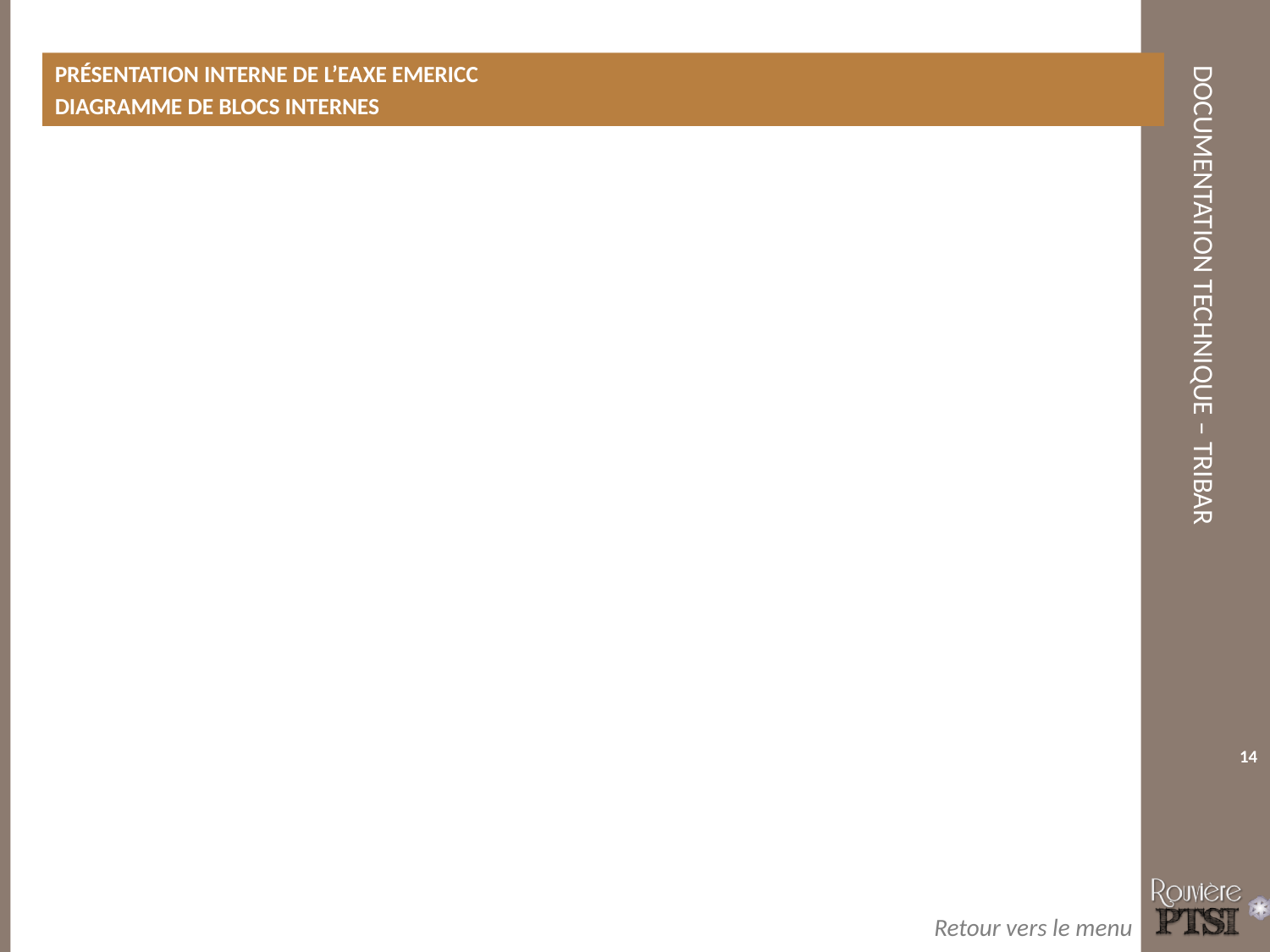

Présentation interne de L’eaxe Emericc
Diagramme de blocs internes
14
Retour vers le menu